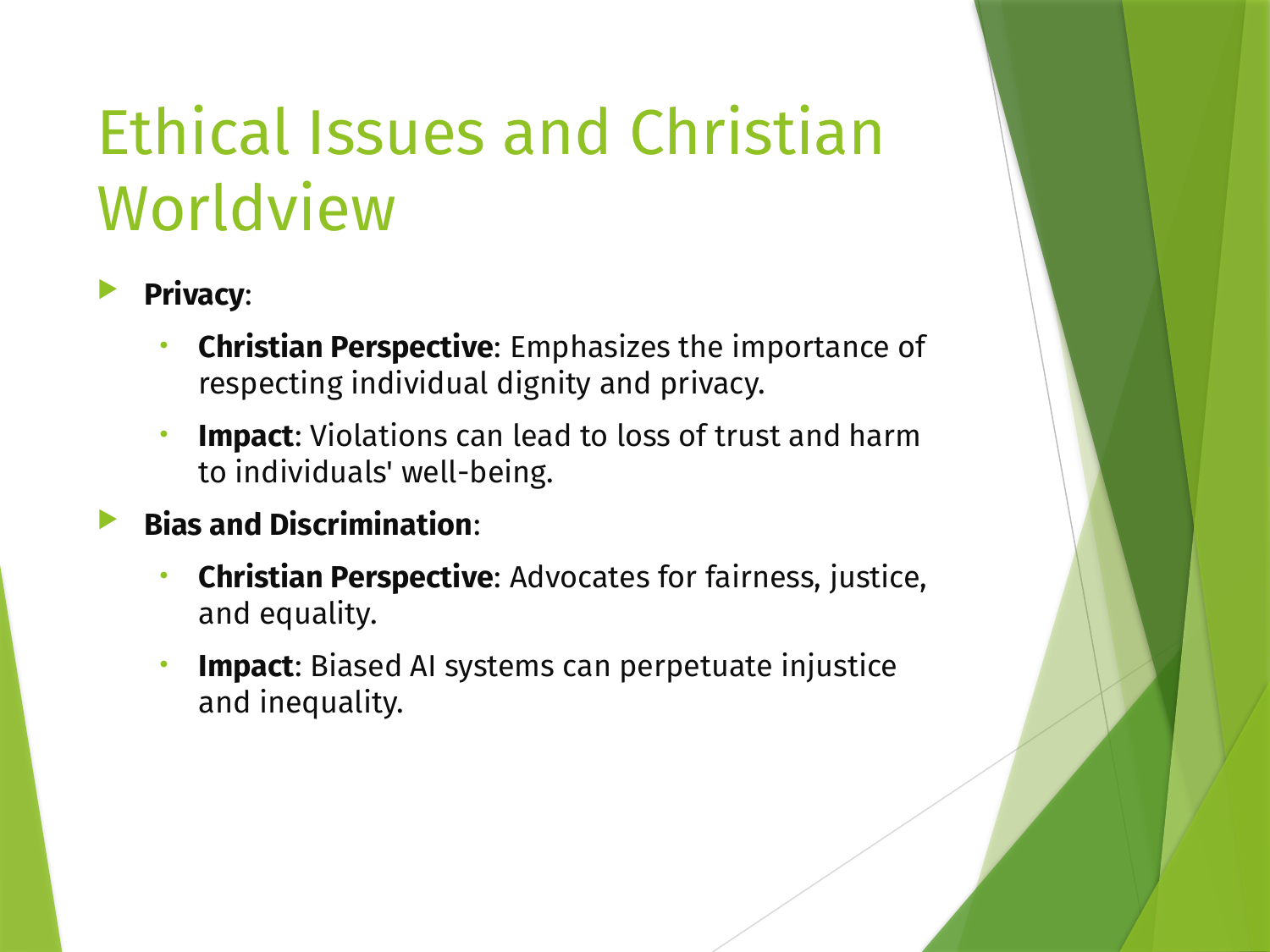

# Ethical Issues and Christian Worldview
Privacy:
Christian Perspective: Emphasizes the importance of respecting individual dignity and privacy.
Impact: Violations can lead to loss of trust and harm to individuals' well-being.
Bias and Discrimination:
Christian Perspective: Advocates for fairness, justice, and equality.
Impact: Biased AI systems can perpetuate injustice and inequality.